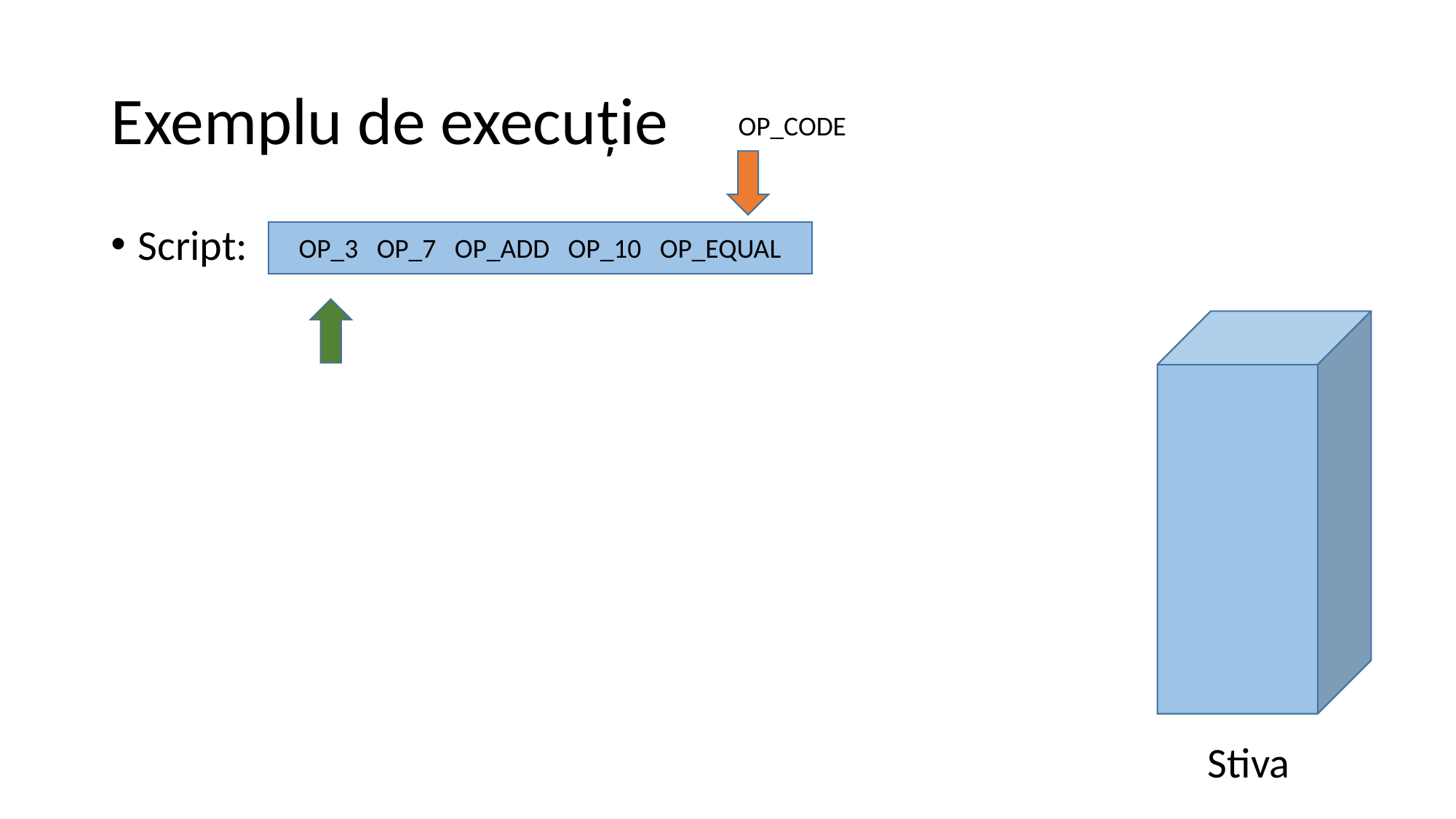

# Exemplu de execuție
OP_CODE

Script:

OP_3   OP_7   OP_ADD   OP_10   OP_EQUAL

Stiva